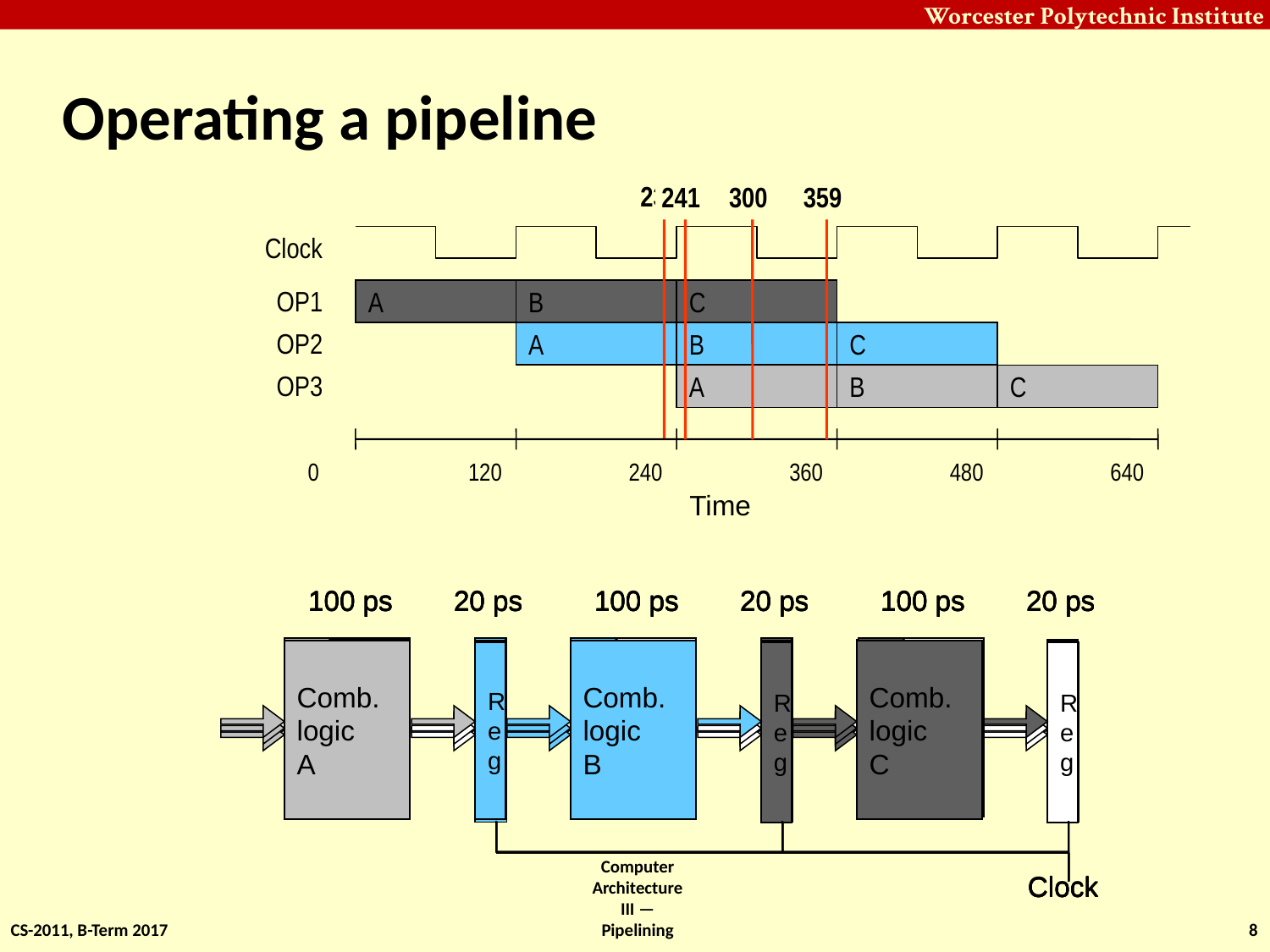

# Operating a pipeline
239

100 ps
20 ps
100 ps
20 ps
100 ps
20 ps
Comb.
logic
A

R
e
g
Comb.
logic
B
R
e
g
Comb.
logic
C
R
e
g

Clock
241

100 ps
20 ps
100 ps
20 ps
100 ps
20 ps
Comb.
logic
A

R
e
g
Comb.
logic
B

R
e
g
Comb.
logic
C
R
e
g

Clock
300

100 ps
20 ps
100 ps
20 ps
100 ps
20 ps

Comb.
logic
A

R
e
g

Comb.
logic
B

R
e
g

Comb.
logic
C
R
e
g

Clock
359

100 ps
20 ps
100 ps
20 ps
100 ps
20 ps
Comb.
logic
A
R
e
g
Comb.
logic
B
R
e
g
Comb.
logic
C
R
e
g

Clock
Clock

OP1
A
B
C
OP2
A
B
C
OP3
A
B
C

0
120
240
360
480
640
Time
CS-2011, B-Term 2017
Computer Architecture III — Pipelining
8